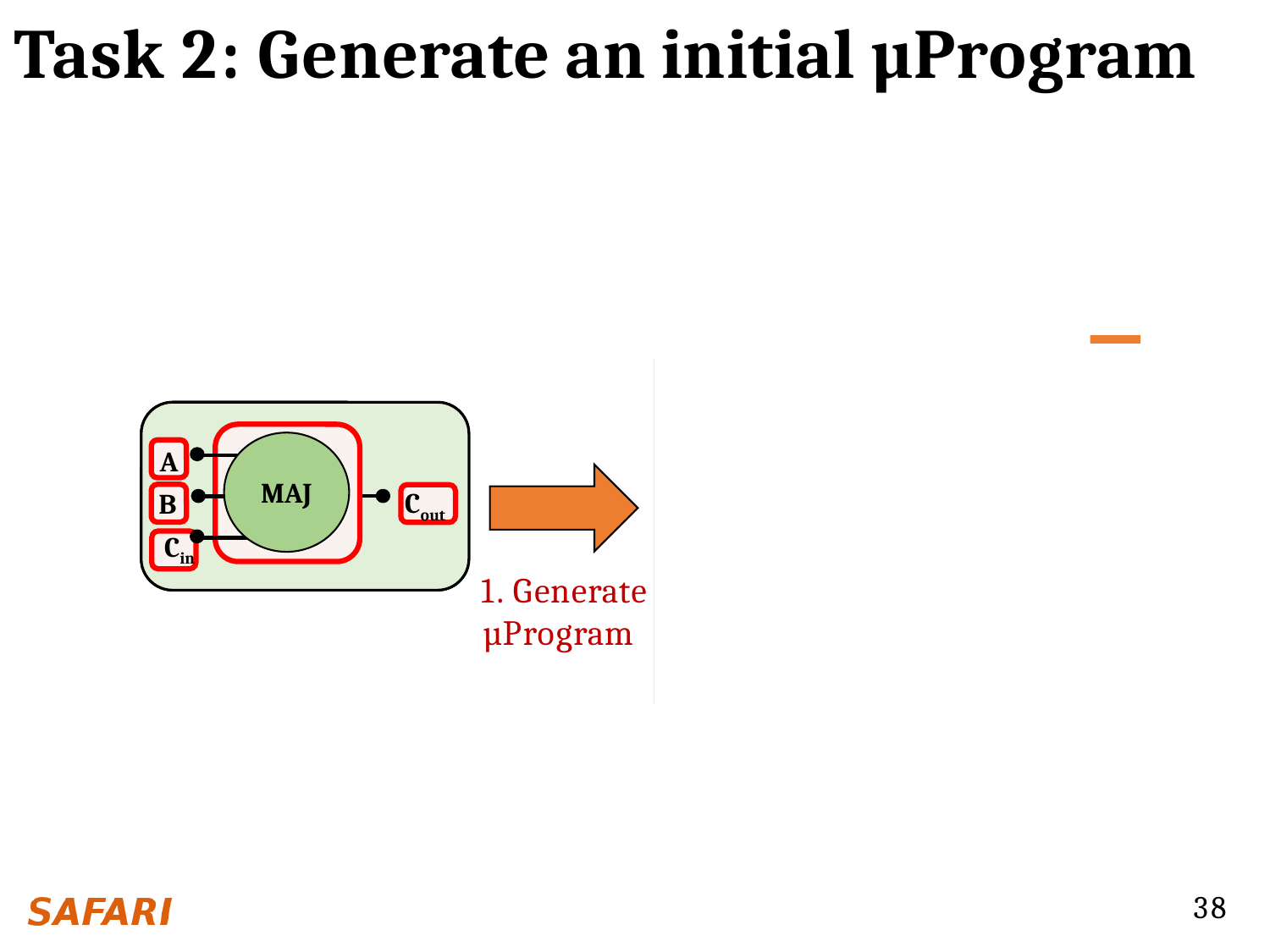

# Task 2: Generate an initial µProgram

Initial µProgram
1. Copy A to reserved row (ACT/ACT/PRE)
2. Copy B to reserved row (ACT/ACT/PRE)
3. Copy Cin  to reserved row
(ACT/ACT/PRE)
4. Execute MAJ
(ACT/PRE)
5. Copy Cout to destination row
(ACT/PRE)

MAJ
MAJ
A
A

Cout
Cout
B
B

Cin
Cin

1. Generate
µProgram
38